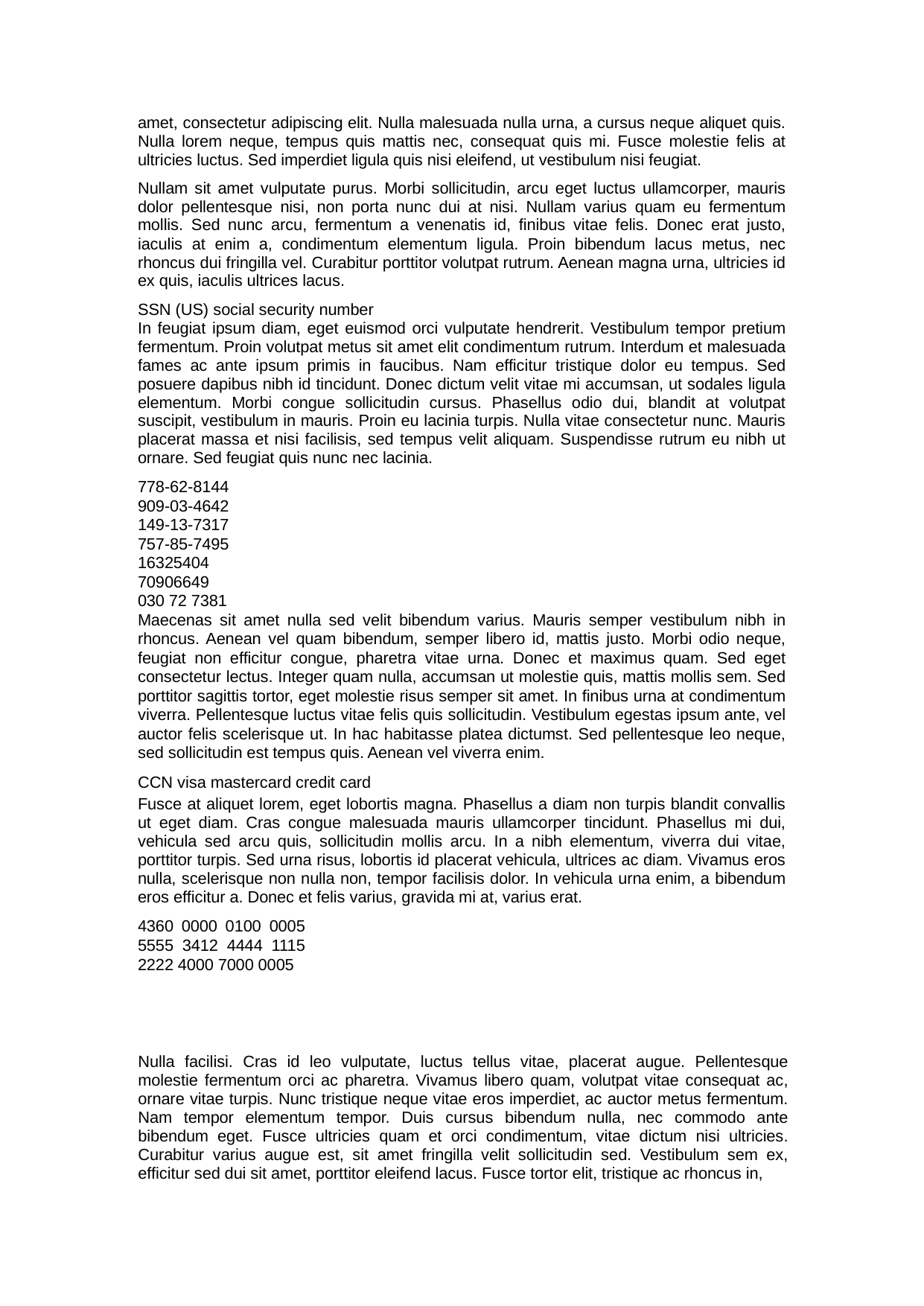

amet, consectetur adipiscing elit. Nulla malesuada nulla urna, a cursus neque aliquet quis. Nulla lorem neque, tempus quis mattis nec, consequat quis mi. Fusce molestie felis at ultricies luctus. Sed imperdiet ligula quis nisi eleifend, ut vestibulum nisi feugiat.
Nullam sit amet vulputate purus. Morbi sollicitudin, arcu eget luctus ullamcorper, mauris dolor pellentesque nisi, non porta nunc dui at nisi. Nullam varius quam eu fermentum mollis. Sed nunc arcu, fermentum a venenatis id, finibus vitae felis. Donec erat justo, iaculis at enim a, condimentum elementum ligula. Proin bibendum lacus metus, nec rhoncus dui fringilla vel. Curabitur porttitor volutpat rutrum. Aenean magna urna, ultricies id ex quis, iaculis ultrices lacus.
SSN (US) social security number
In feugiat ipsum diam, eget euismod orci vulputate hendrerit. Vestibulum tempor pretium fermentum. Proin volutpat metus sit amet elit condimentum rutrum. Interdum et malesuada fames ac ante ipsum primis in faucibus. Nam efficitur tristique dolor eu tempus. Sed posuere dapibus nibh id tincidunt. Donec dictum velit vitae mi accumsan, ut sodales ligula elementum. Morbi congue sollicitudin cursus. Phasellus odio dui, blandit at volutpat suscipit, vestibulum in mauris. Proin eu lacinia turpis. Nulla vitae consectetur nunc. Mauris placerat massa et nisi facilisis, sed tempus velit aliquam. Suspendisse rutrum eu nibh ut ornare. Sed feugiat quis nunc nec lacinia.
778-62-8144
909-03-4642
149-13-7317
757-85-7495
16325404
70906649
030 72 7381
Maecenas sit amet nulla sed velit bibendum varius. Mauris semper vestibulum nibh in rhoncus. Aenean vel quam bibendum, semper libero id, mattis justo. Morbi odio neque, feugiat non efficitur congue, pharetra vitae urna. Donec et maximus quam. Sed eget consectetur lectus. Integer quam nulla, accumsan ut molestie quis, mattis mollis sem. Sed porttitor sagittis tortor, eget molestie risus semper sit amet. In finibus urna at condimentum viverra. Pellentesque luctus vitae felis quis sollicitudin. Vestibulum egestas ipsum ante, vel auctor felis scelerisque ut. In hac habitasse platea dictumst. Sed pellentesque leo neque, sed sollicitudin est tempus quis. Aenean vel viverra enim.
CCN visa mastercard credit card
Fusce at aliquet lorem, eget lobortis magna. Phasellus a diam non turpis blandit convallis ut eget diam. Cras congue malesuada mauris ullamcorper tincidunt. Phasellus mi dui, vehicula sed arcu quis, sollicitudin mollis arcu. In a nibh elementum, viverra dui vitae, porttitor turpis. Sed urna risus, lobortis id placerat vehicula, ultrices ac diam. Vivamus eros nulla, scelerisque non nulla non, tempor facilisis dolor. In vehicula urna enim, a bibendum eros efficitur a. Donec et felis varius, gravida mi at, varius erat.
4360 0000 0100 0005 5555 3412 4444 1115 2222 4000 7000 0005
Nulla facilisi. Cras id leo vulputate, luctus tellus vitae, placerat augue. Pellentesque molestie fermentum orci ac pharetra. Vivamus libero quam, volutpat vitae consequat ac, ornare vitae turpis. Nunc tristique neque vitae eros imperdiet, ac auctor metus fermentum. Nam tempor elementum tempor. Duis cursus bibendum nulla, nec commodo ante bibendum eget. Fusce ultricies quam et orci condimentum, vitae dictum nisi ultricies. Curabitur varius augue est, sit amet fringilla velit sollicitudin sed. Vestibulum sem ex, efficitur sed dui sit amet, porttitor eleifend lacus. Fusce tortor elit, tristique ac rhoncus in,